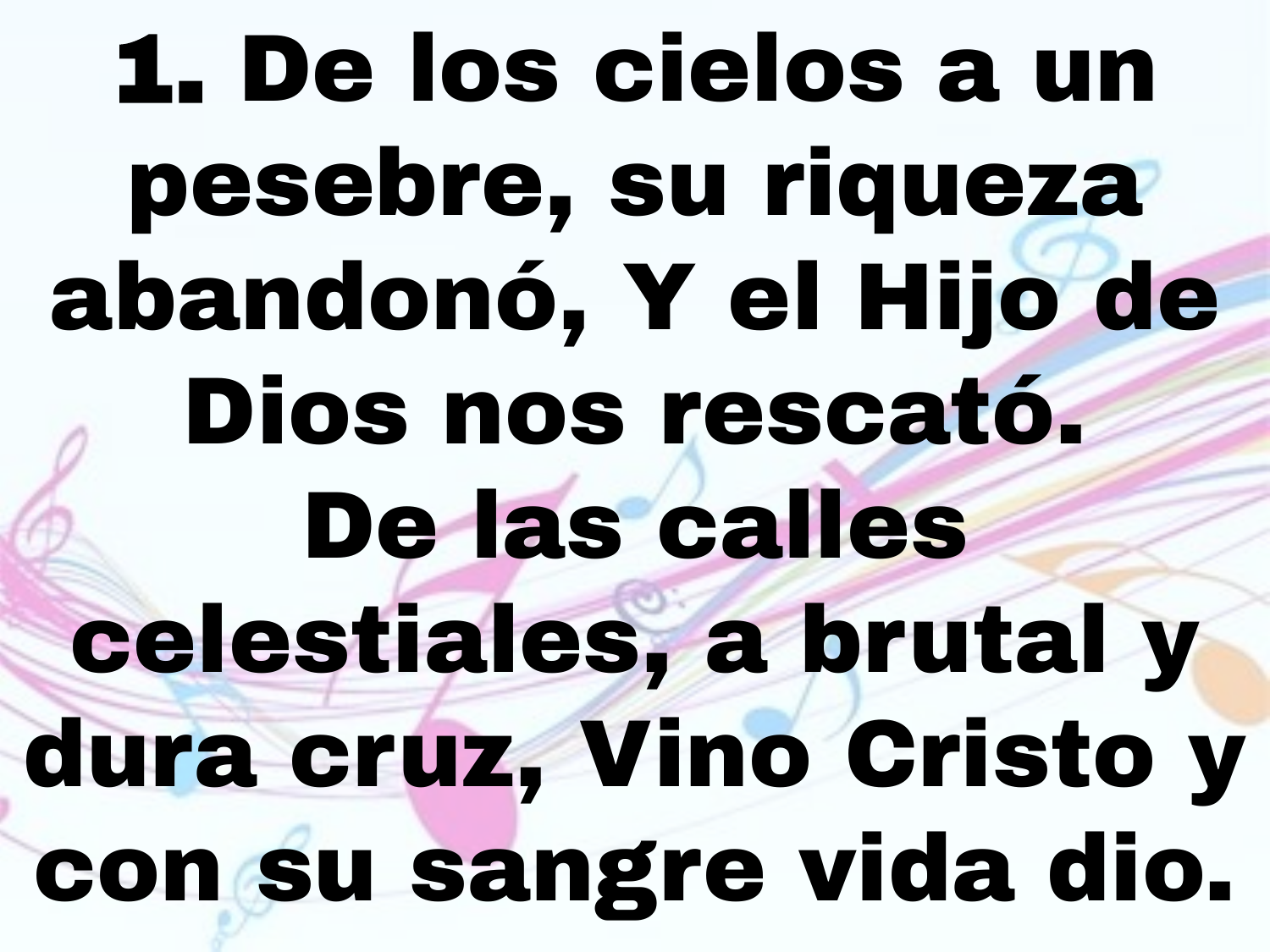

1. De los cielos a un pesebre, su riqueza
abandonó, Y el Hijo de Dios nos rescató.
De las calles celestiales, a brutal y dura cruz, Vino Cristo y con su sangre vida dio.